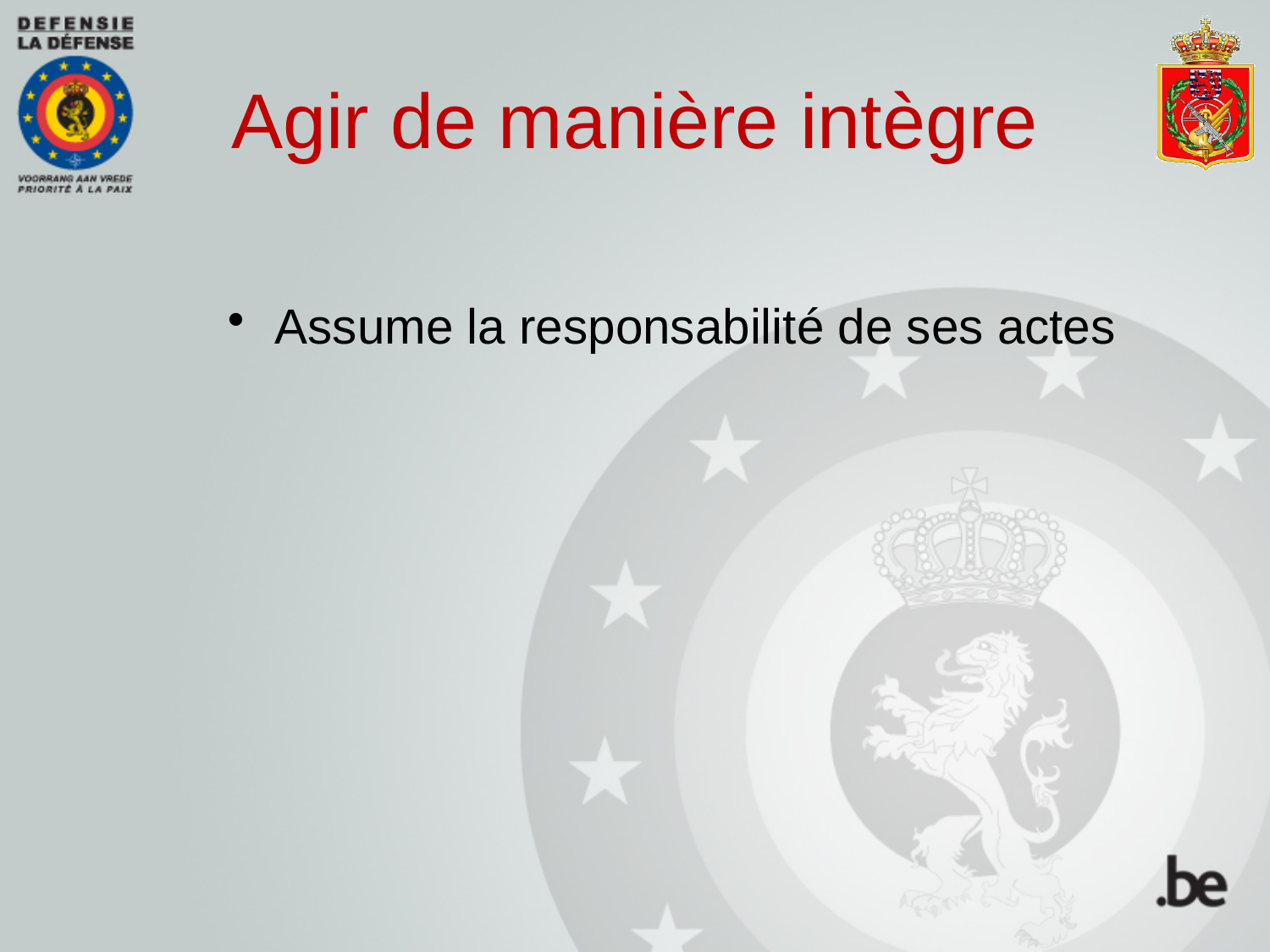

# Agir de manière intègre

Assume la responsabilité de ses actes